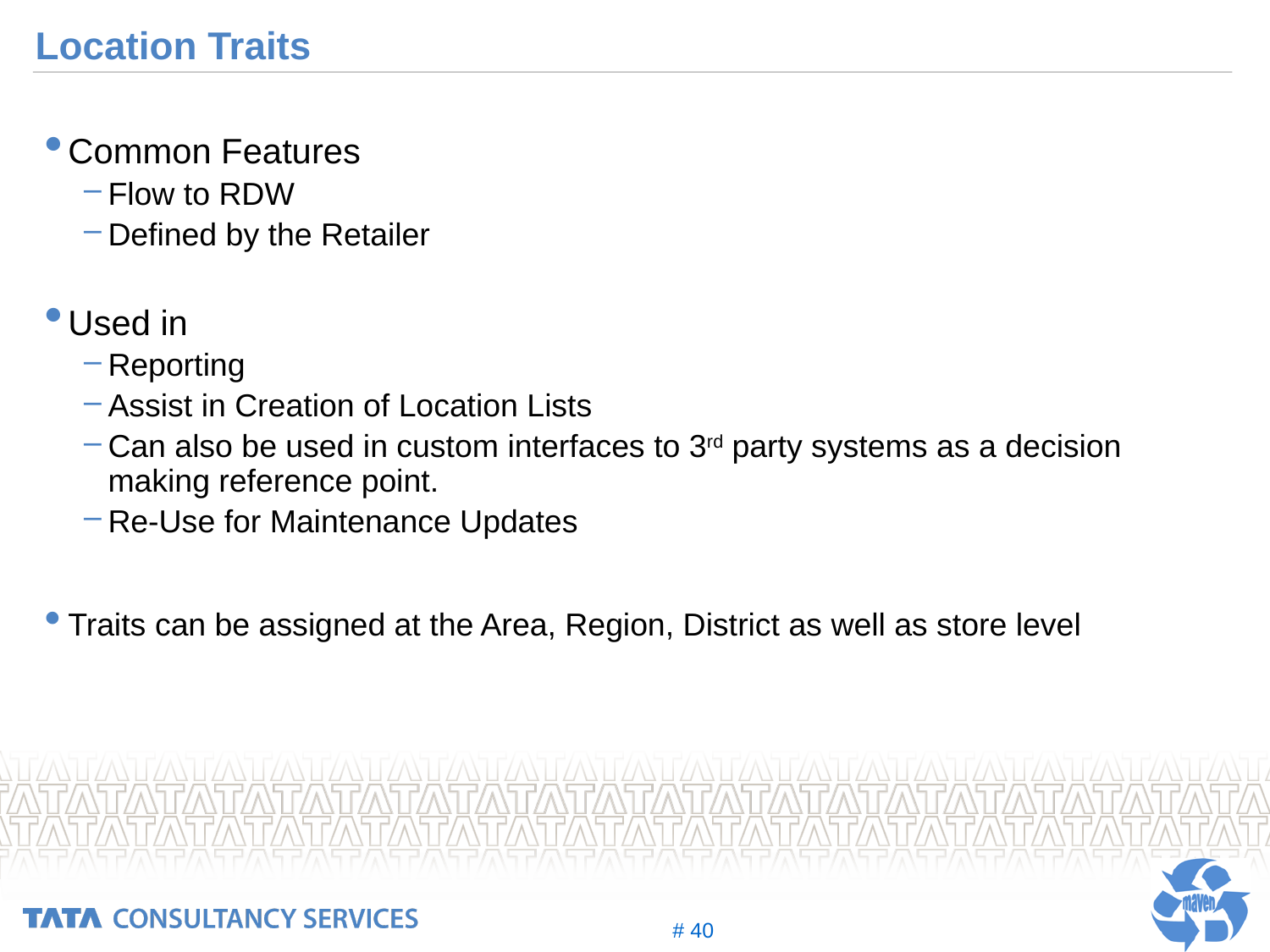

# Location Traits
Common Features
Flow to RDW
Defined by the Retailer

Used in
Reporting
Assist in Creation of Location Lists
Can also be used in custom interfaces to 3rd party systems as a decision making reference point.
Re-Use for Maintenance Updates

Traits can be assigned at the Area, Region, District as well as store level